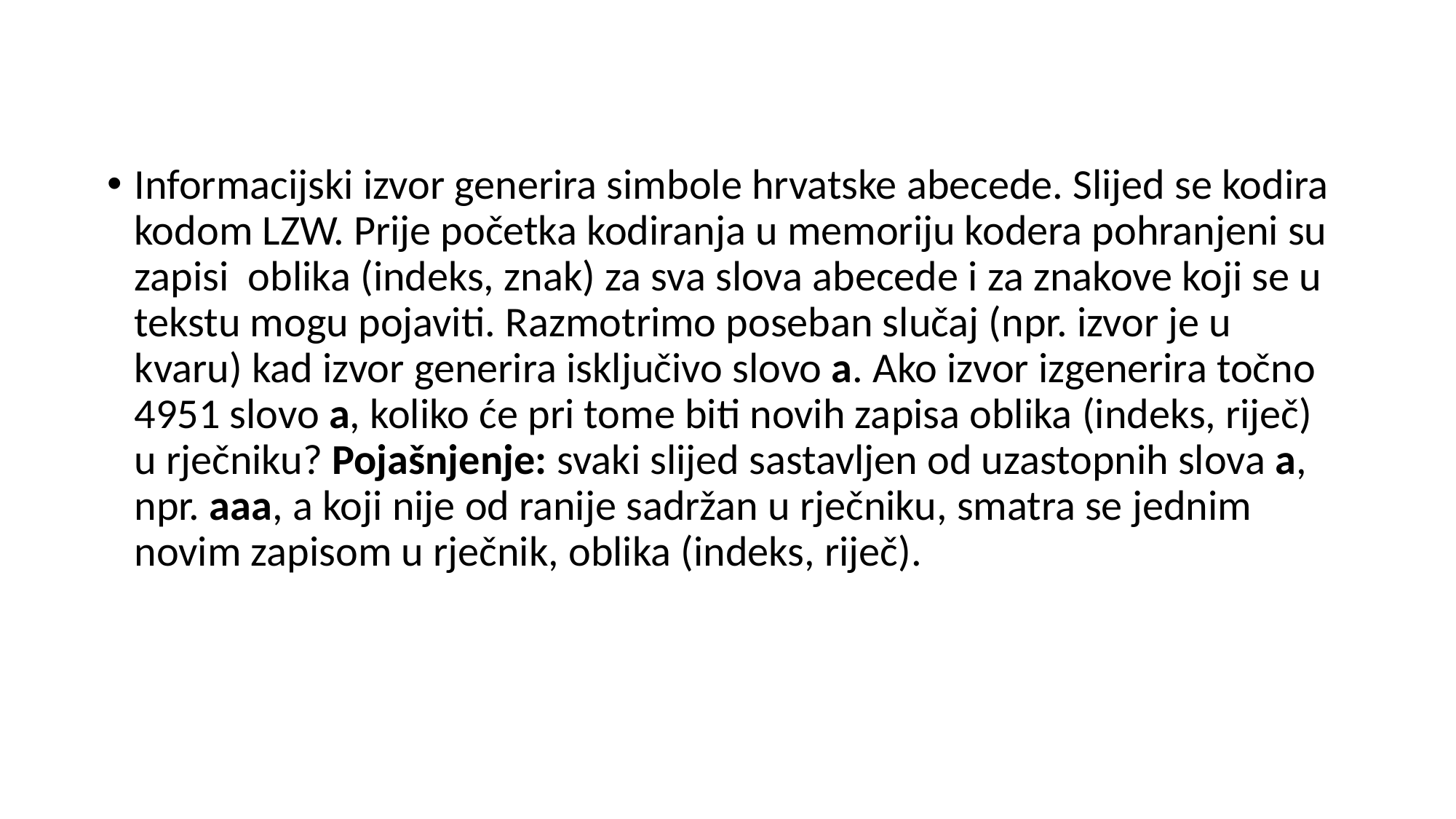

Informacijski izvor generira simbole hrvatske abecede. Slijed se kodira kodom LZW. Prije početka kodiranja u memoriju kodera pohranjeni su zapisi  oblika (indeks, znak) za sva slova abecede i za znakove koji se u tekstu mogu pojaviti. Razmotrimo poseban slučaj (npr. izvor je u kvaru) kad izvor generira isključivo slovo a. Ako izvor izgenerira točno 4951 slovo a, koliko će pri tome biti novih zapisa oblika (indeks, riječ) u rječniku? Pojašnjenje: svaki slijed sastavljen od uzastopnih slova a, npr. aaa, a koji nije od ranije sadržan u rječniku, smatra se jednim novim zapisom u rječnik, oblika (indeks, riječ).